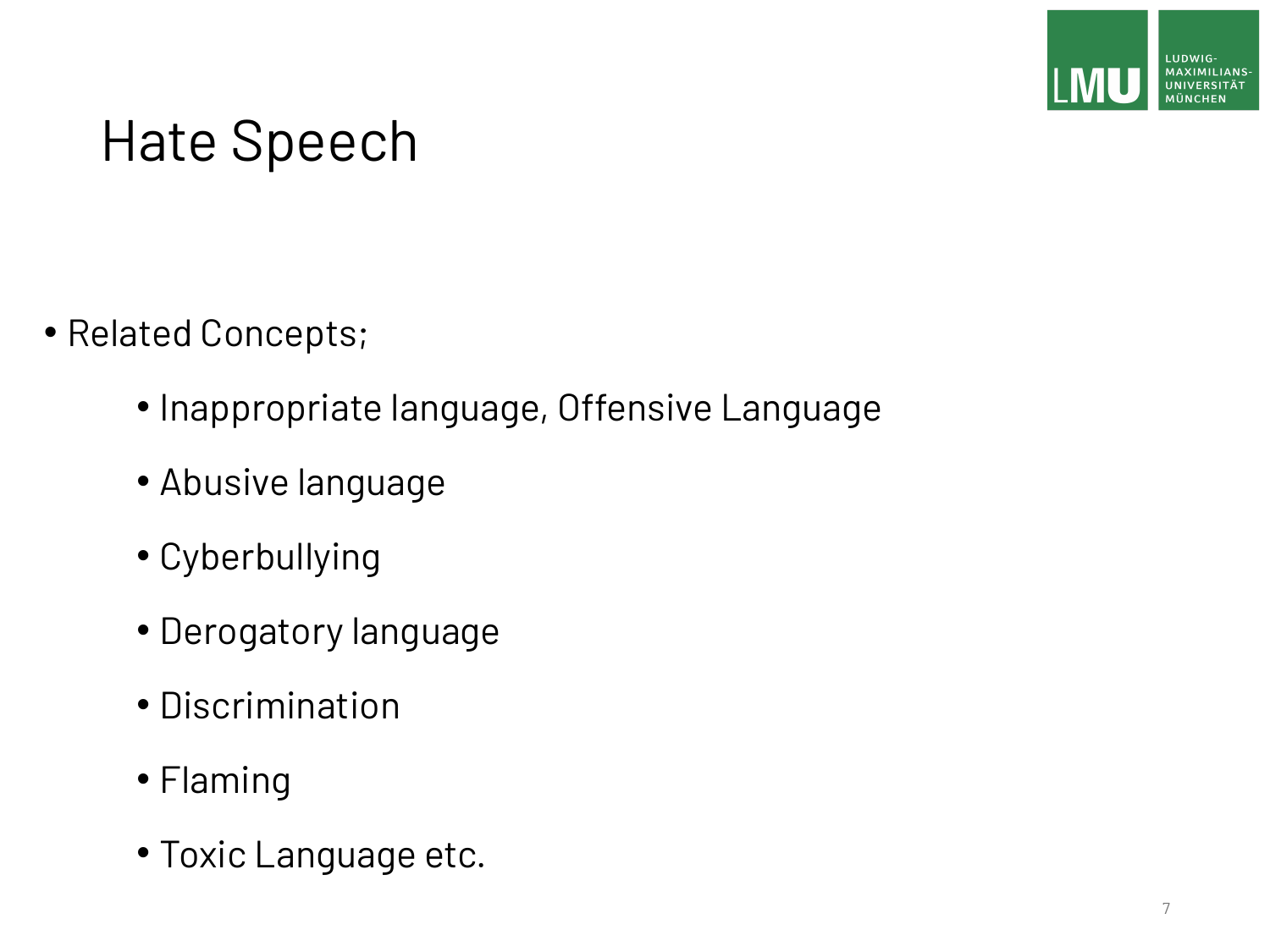

# Hate Speech
Related Concepts;
Inappropriate language, Offensive Language
Abusive language
Cyberbullying
Derogatory language
Discrimination
Flaming
Toxic Language etc.

7